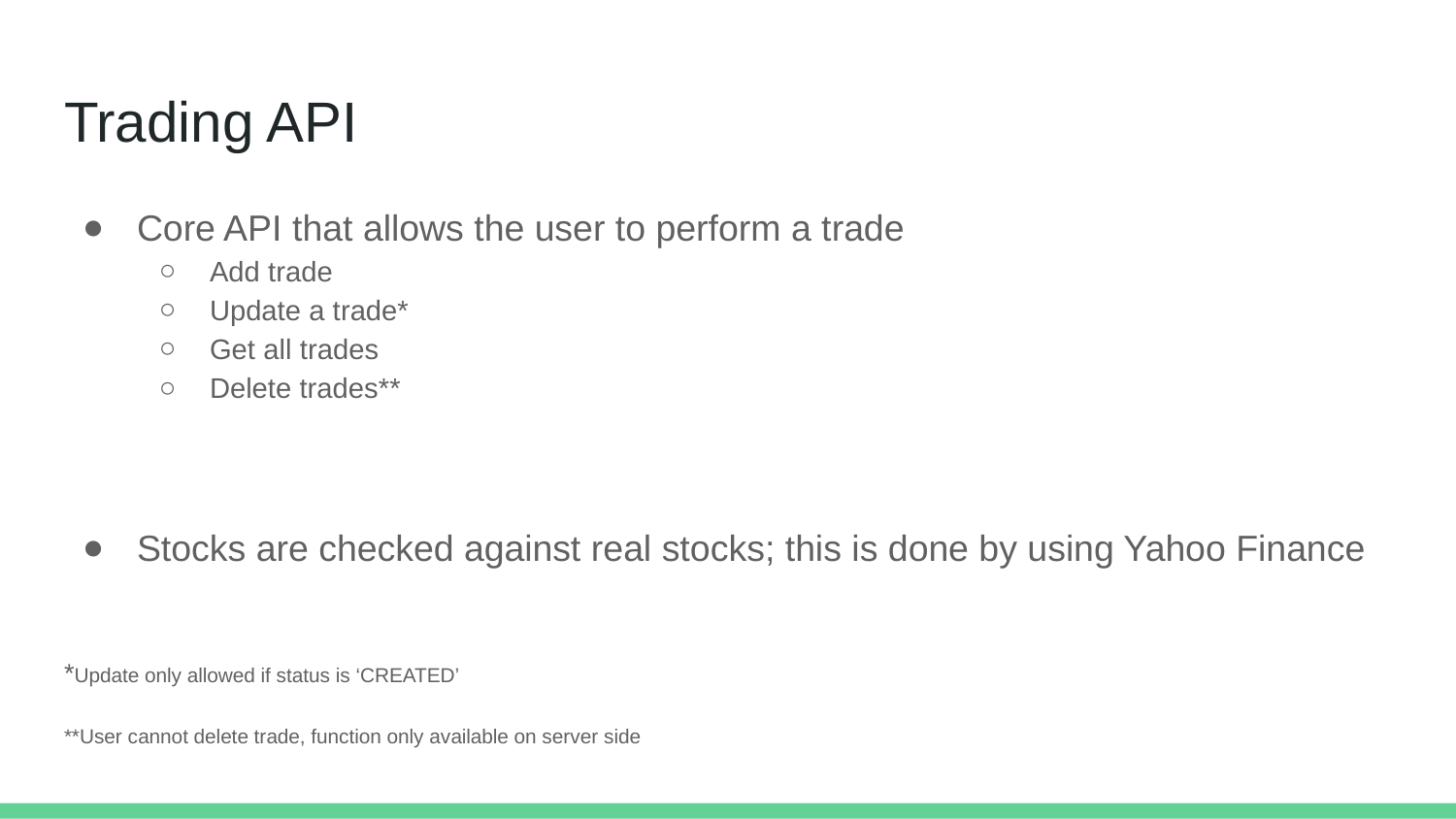

# Trading API
Core API that allows the user to perform a trade
Add trade
Update a trade*
Get all trades
Delete trades**

Stocks are checked against real stocks; this is done by using Yahoo Finance
*Update only allowed if status is ‘CREATED’
**User cannot delete trade, function only available on server side